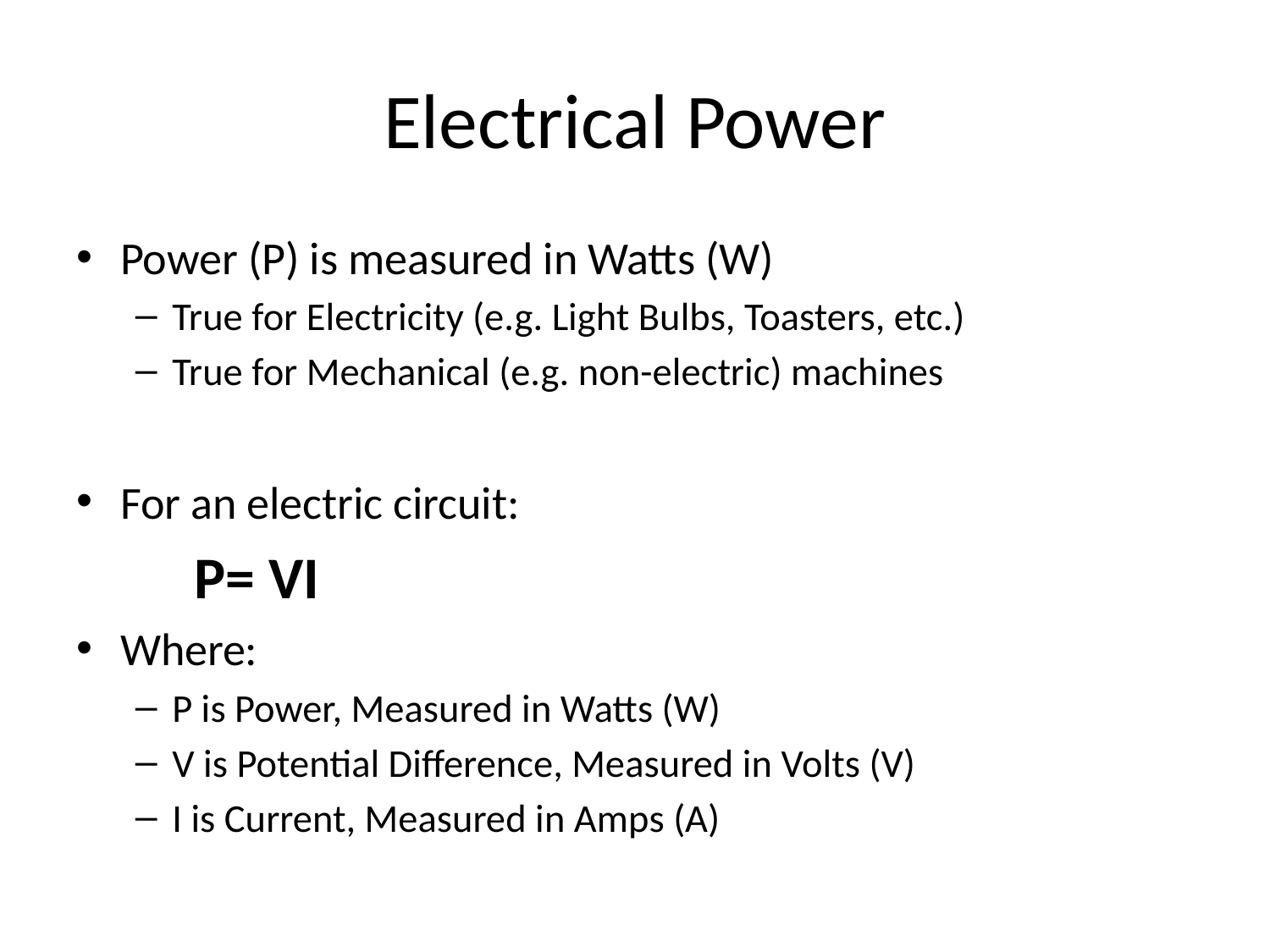

# Electrical Power
Power (P) is measured in Watts (W)
True for Electricity (e.g. Light Bulbs, Toasters, etc.)
True for Mechanical (e.g. non-electric) machines

For an electric circuit:
			P= VI
Where:
P is Power, Measured in Watts (W)
V is Potential Difference, Measured in Volts (V)
I is Current, Measured in Amps (A)